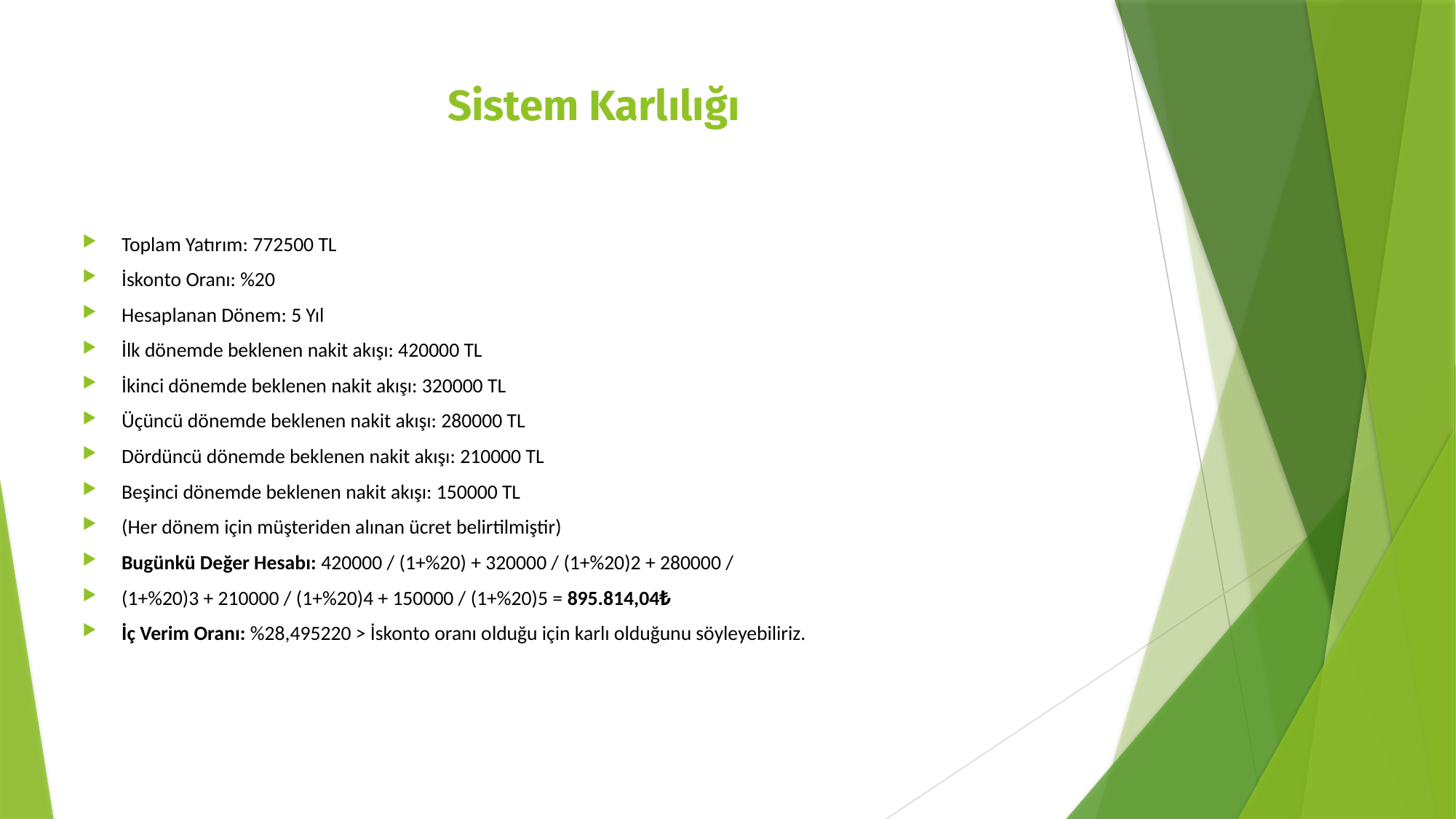

# Sistem Karlılığı

Toplam Yatırım: 772500 TL
İskonto Oranı: %20
Hesaplanan Dönem: 5 Yıl
İlk dönemde beklenen nakit akışı: 420000 TL
İkinci dönemde beklenen nakit akışı: 320000 TL
Üçüncü dönemde beklenen nakit akışı: 280000 TL
Dördüncü dönemde beklenen nakit akışı: 210000 TL
Beşinci dönemde beklenen nakit akışı: 150000 TL
(Her dönem için müşteriden alınan ücret belirtilmiştir)
Bugünkü Değer Hesabı: 420000 / (1+%20) + 320000 / (1+%20)2 + 280000 /
(1+%20)3 + 210000 / (1+%20)4 + 150000 / (1+%20)5 = 895.814,04₺
İç Verim Oranı: %28,495220 > İskonto oranı olduğu için karlı olduğunu söyleyebiliriz.